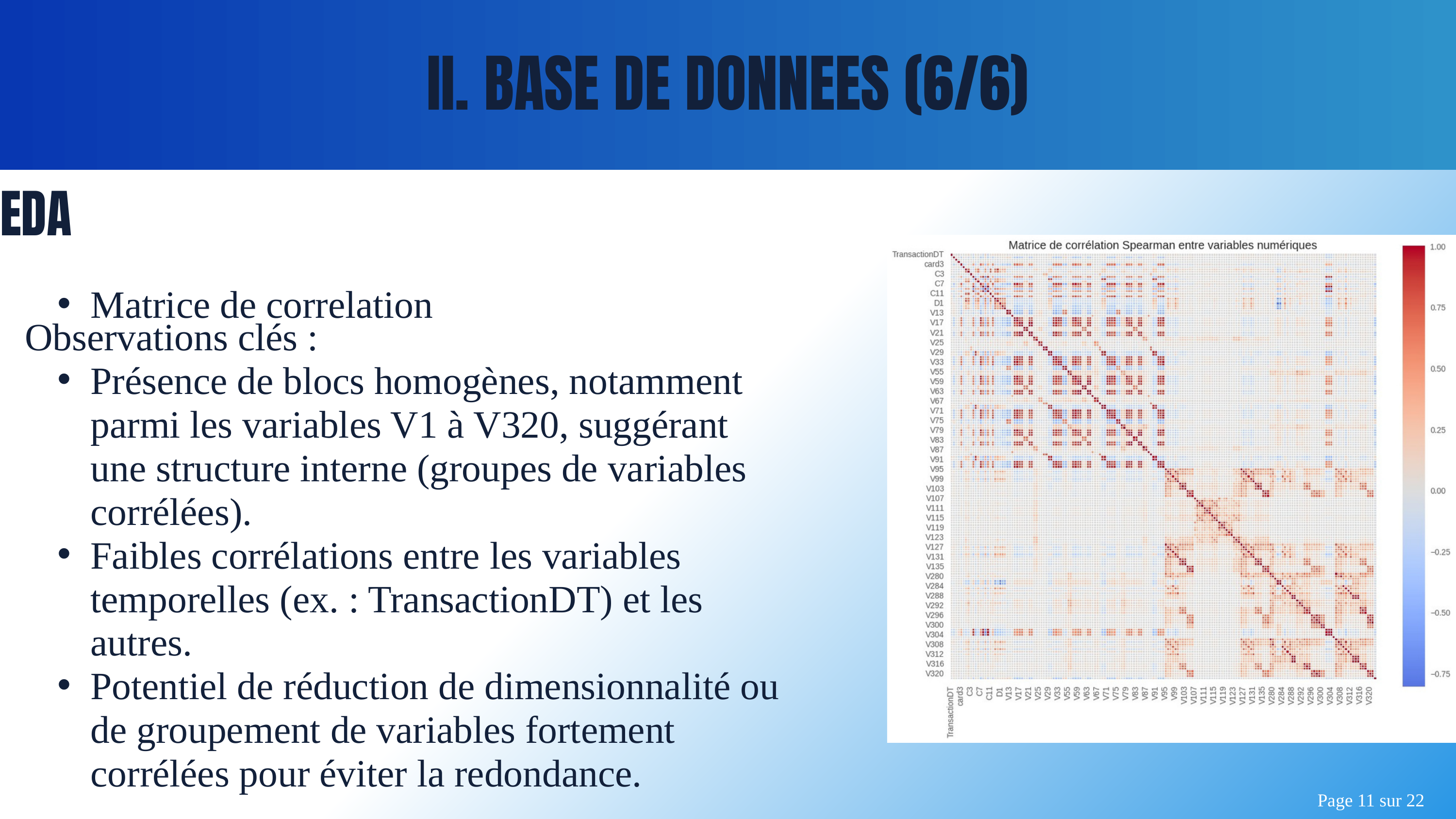

II. BASE DE DONNEES (6/6)

EDA

Matrice de correlation

Observations clés :
Présence de blocs homogènes, notamment parmi les variables V1 à V320, suggérant une structure interne (groupes de variables corrélées).
Faibles corrélations entre les variables temporelles (ex. : TransactionDT) et les autres.
Potentiel de réduction de dimensionnalité ou de groupement de variables fortement corrélées pour éviter la redondance.

Page 11 sur 22